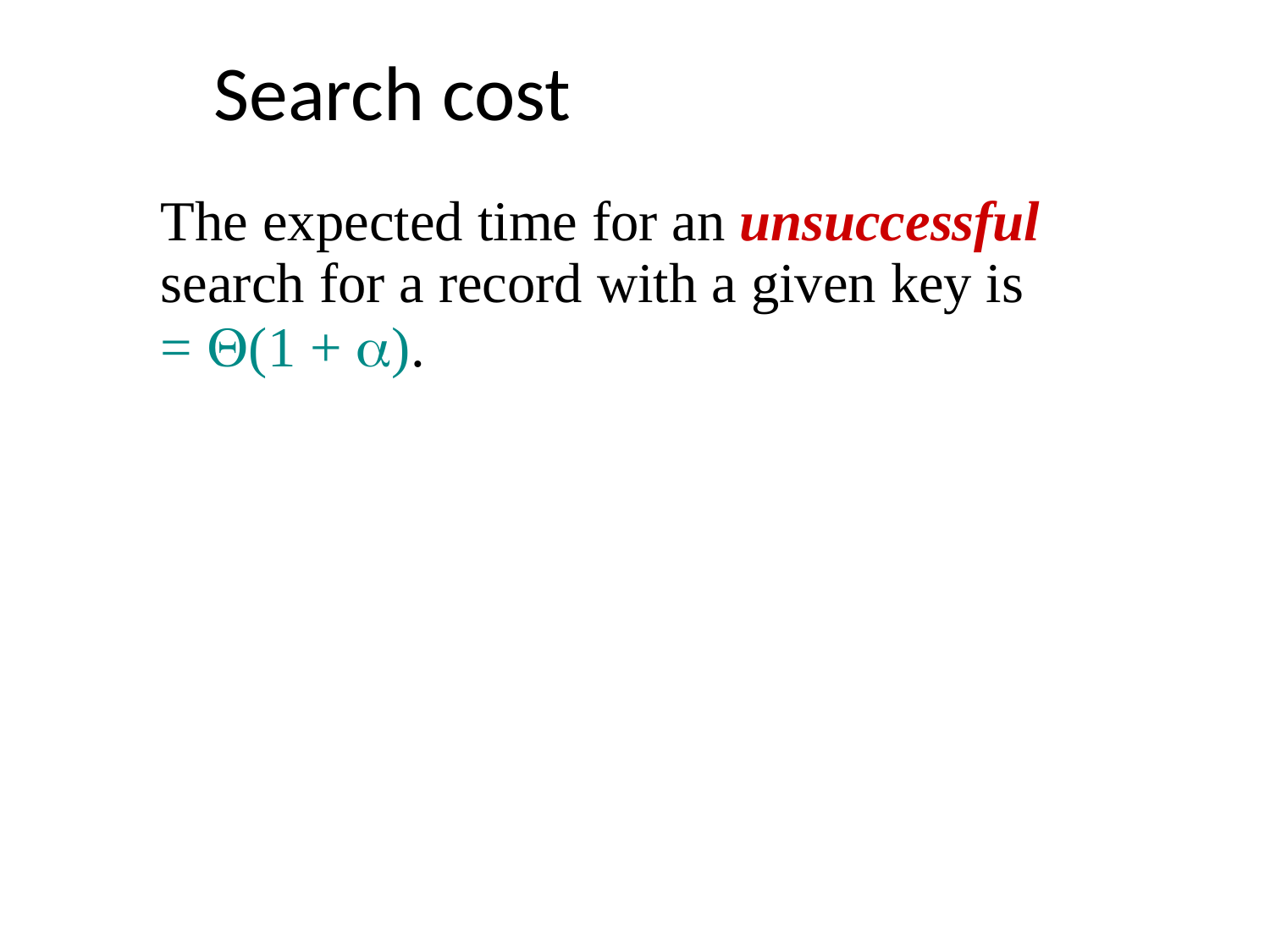

# Search cost
The expected time for an unsuccessful
search for a record with a given key is
= Θ(1 + α).